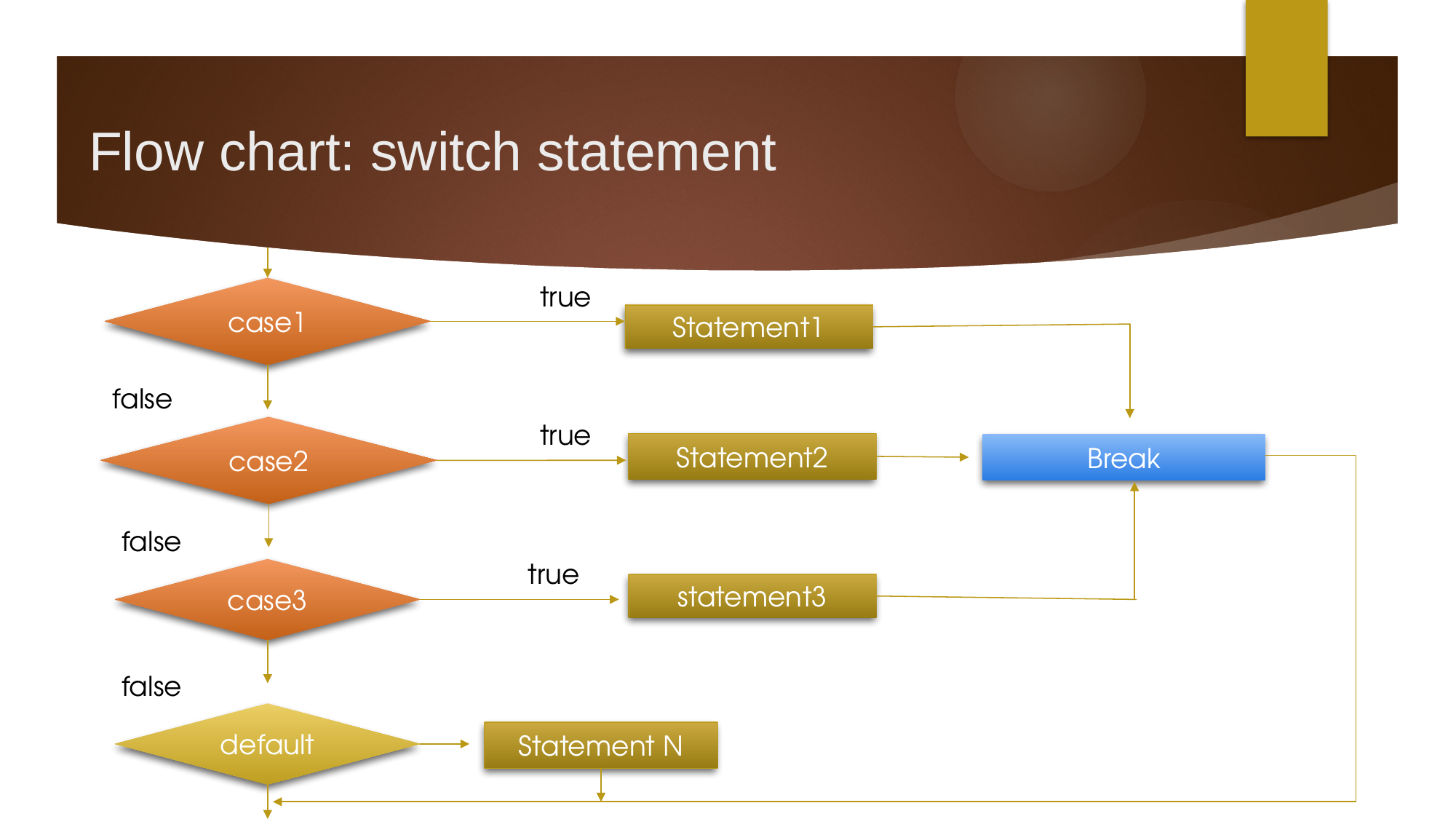

# Flow chart: switch statement
case1
true
Statement1
false
case2
true
Statement2
Break
false
true
case3
statement3
false
default
Statement N